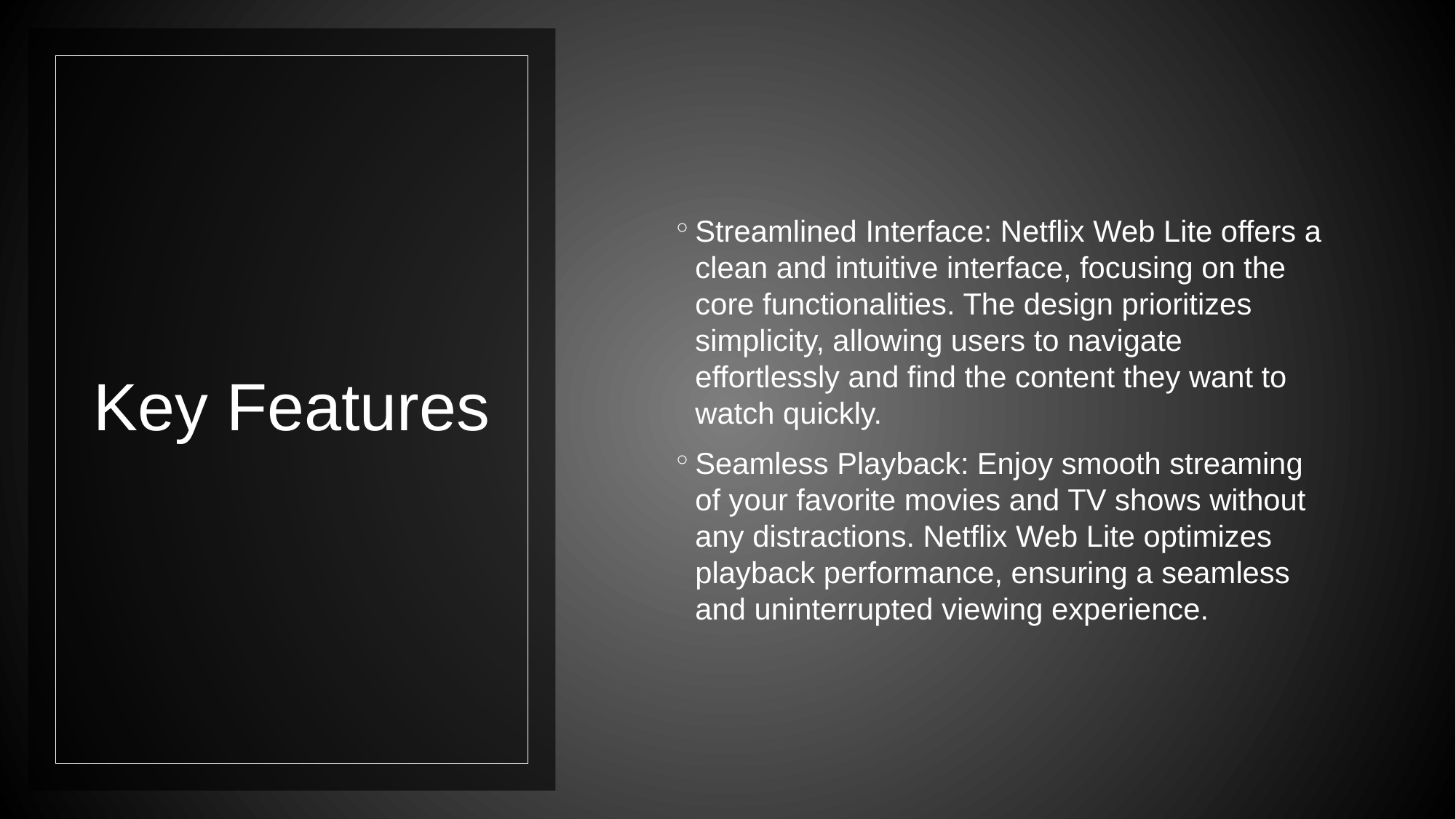

# Key Features
Streamlined Interface: Netflix Web Lite offers a clean and intuitive interface, focusing on the core functionalities. The design prioritizes simplicity, allowing users to navigate effortlessly and find the content they want to watch quickly.
Seamless Playback: Enjoy smooth streaming of your favorite movies and TV shows without any distractions. Netflix Web Lite optimizes playback performance, ensuring a seamless and uninterrupted viewing experience.